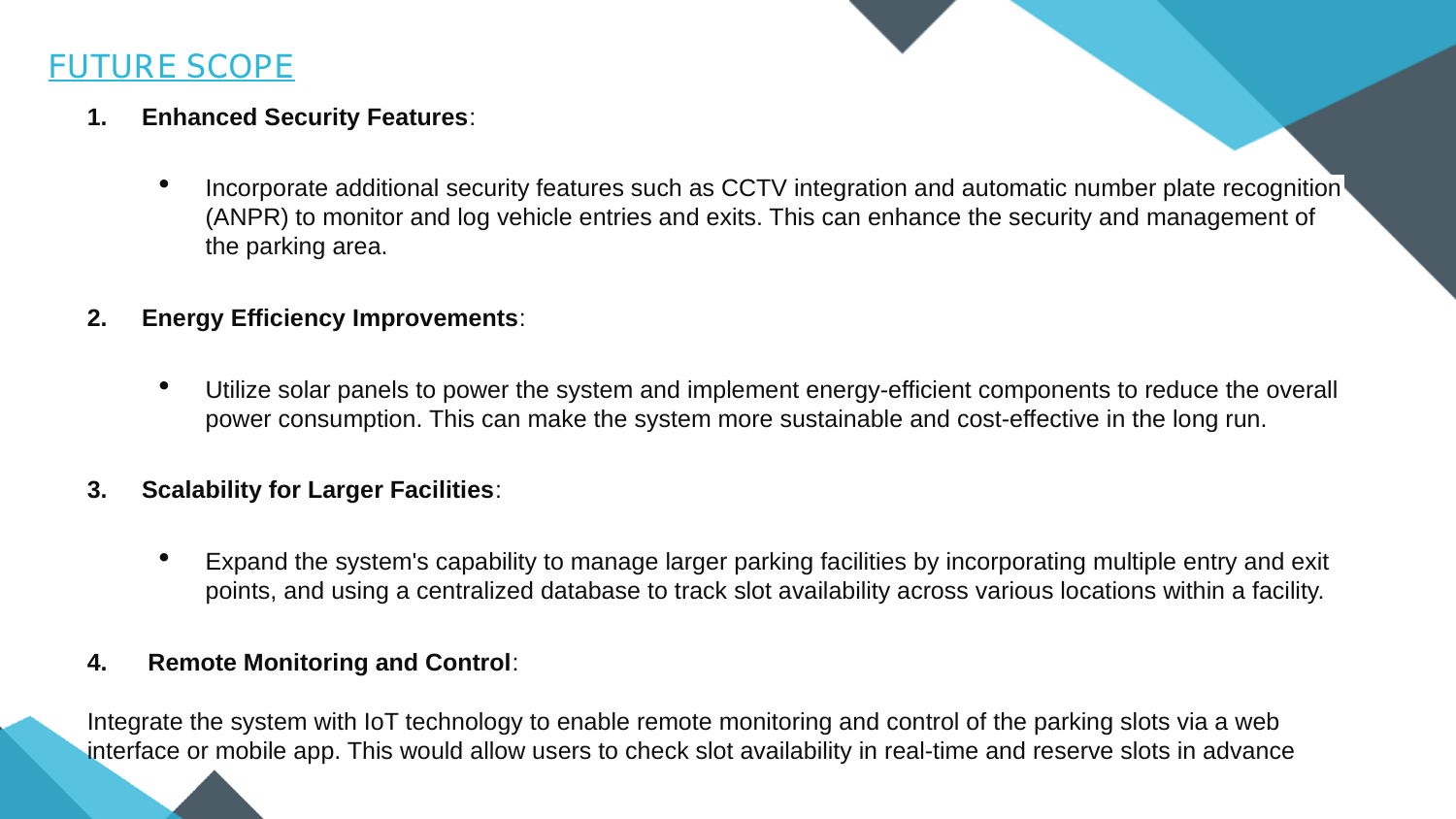

# FUTURE SCOPE

Enhanced Security Features:
Incorporate additional security features such as CCTV integration and automatic number plate recognition (ANPR) to monitor and log vehicle entries and exits. This can enhance the security and management of the parking area.
Energy Efficiency Improvements:
Utilize solar panels to power the system and implement energy-efficient components to reduce the overall power consumption. This can make the system more sustainable and cost-effective in the long run.
Scalability for Larger Facilities:
Expand the system's capability to manage larger parking facilities by incorporating multiple entry and exit points, and using a centralized database to track slot availability across various locations within a facility.
4.      Remote Monitoring and Control:
Integrate the system with IoT technology to enable remote monitoring and control of the parking slots via a web interface or mobile app. This would allow users to check slot availability in real-time and reserve slots in advance